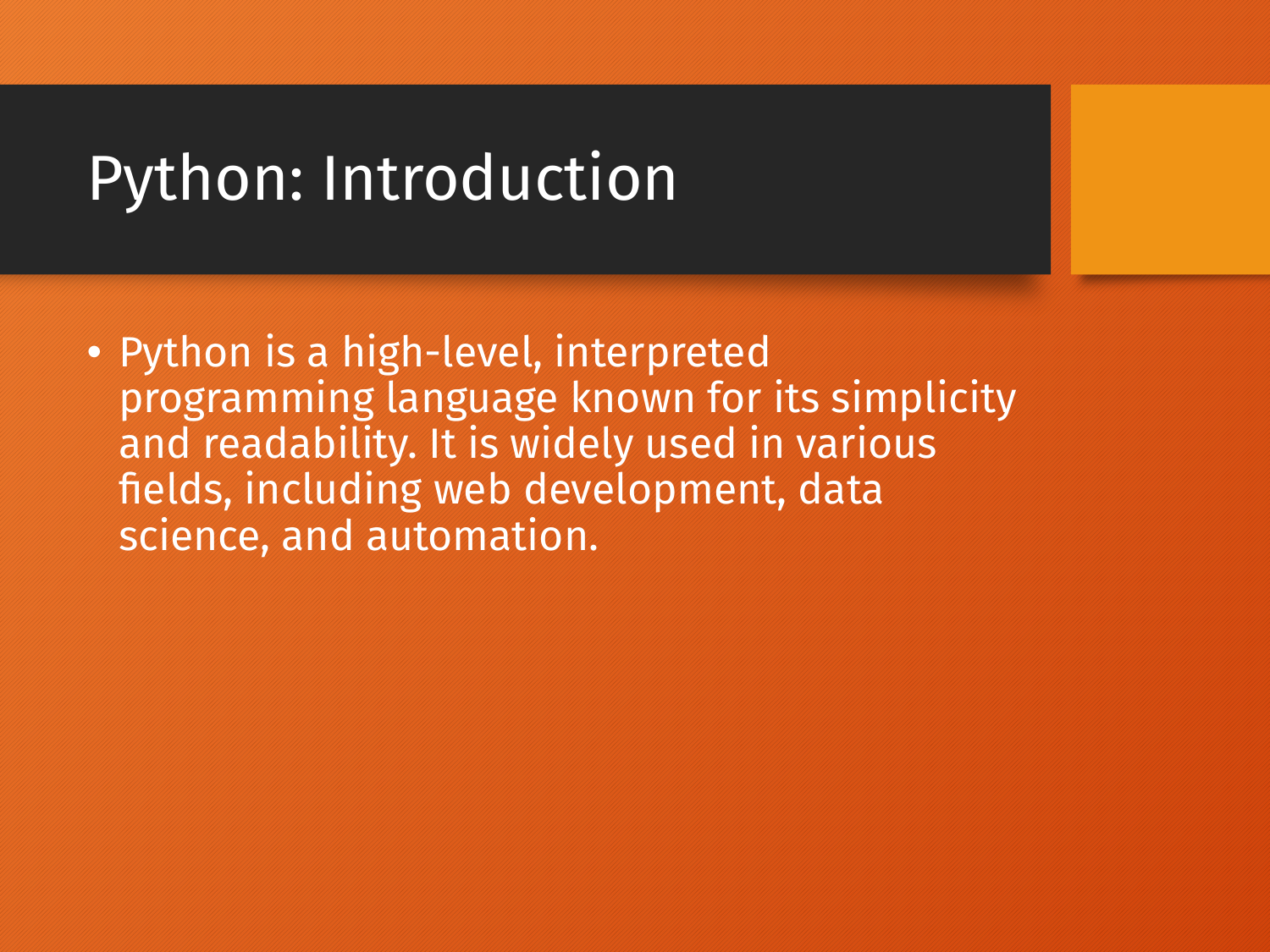

# Python: Introduction
Python is a high-level, interpreted programming language known for its simplicity and readability. It is widely used in various fields, including web development, data science, and automation.